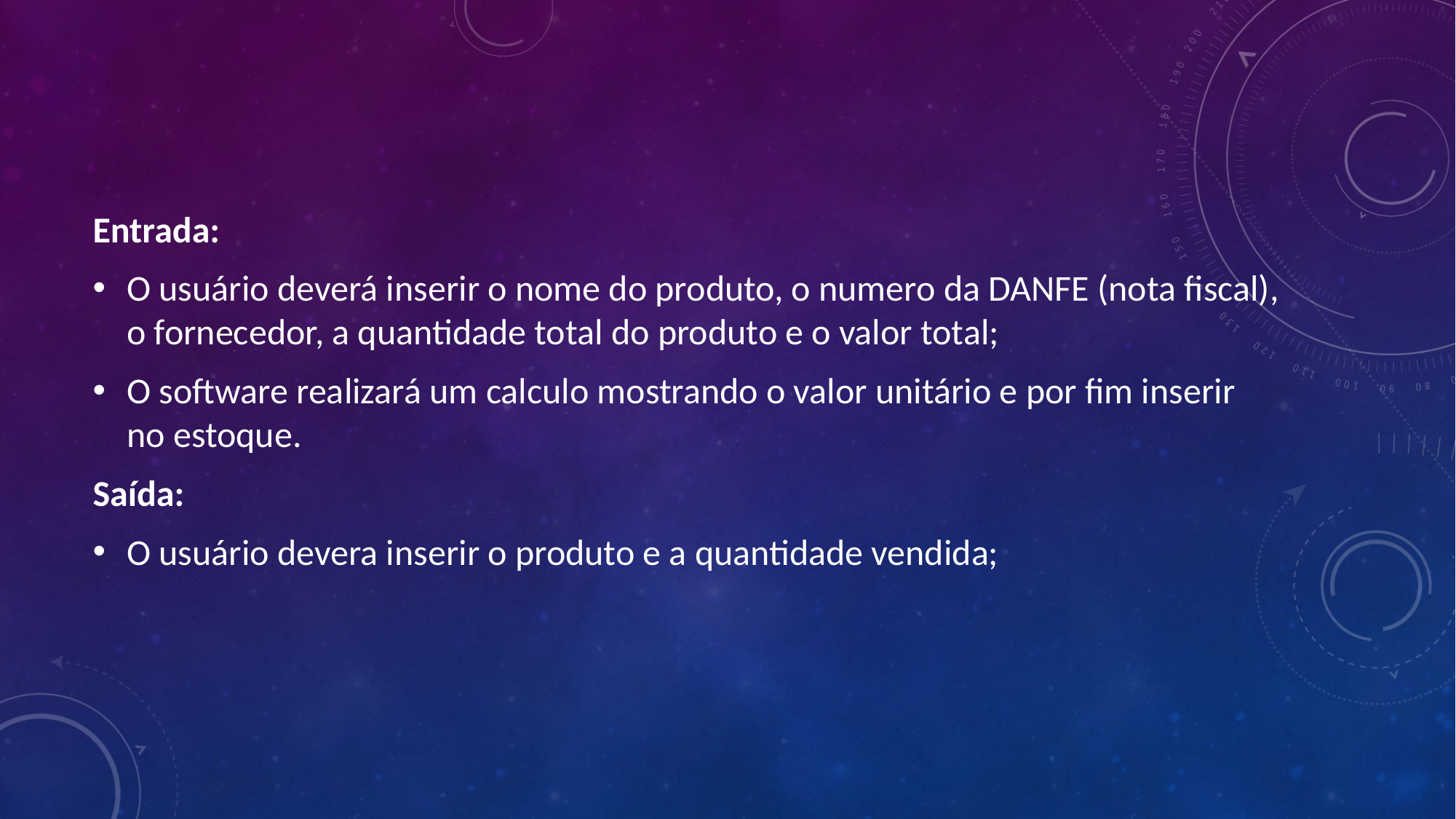

Entrada:
O usuário deverá inserir o nome do produto, o numero da DANFE (nota fiscal), o fornecedor, a quantidade total do produto e o valor total;
O software realizará um calculo mostrando o valor unitário e por fim inserir no estoque.
Saída:
O usuário devera inserir o produto e a quantidade vendida;

#